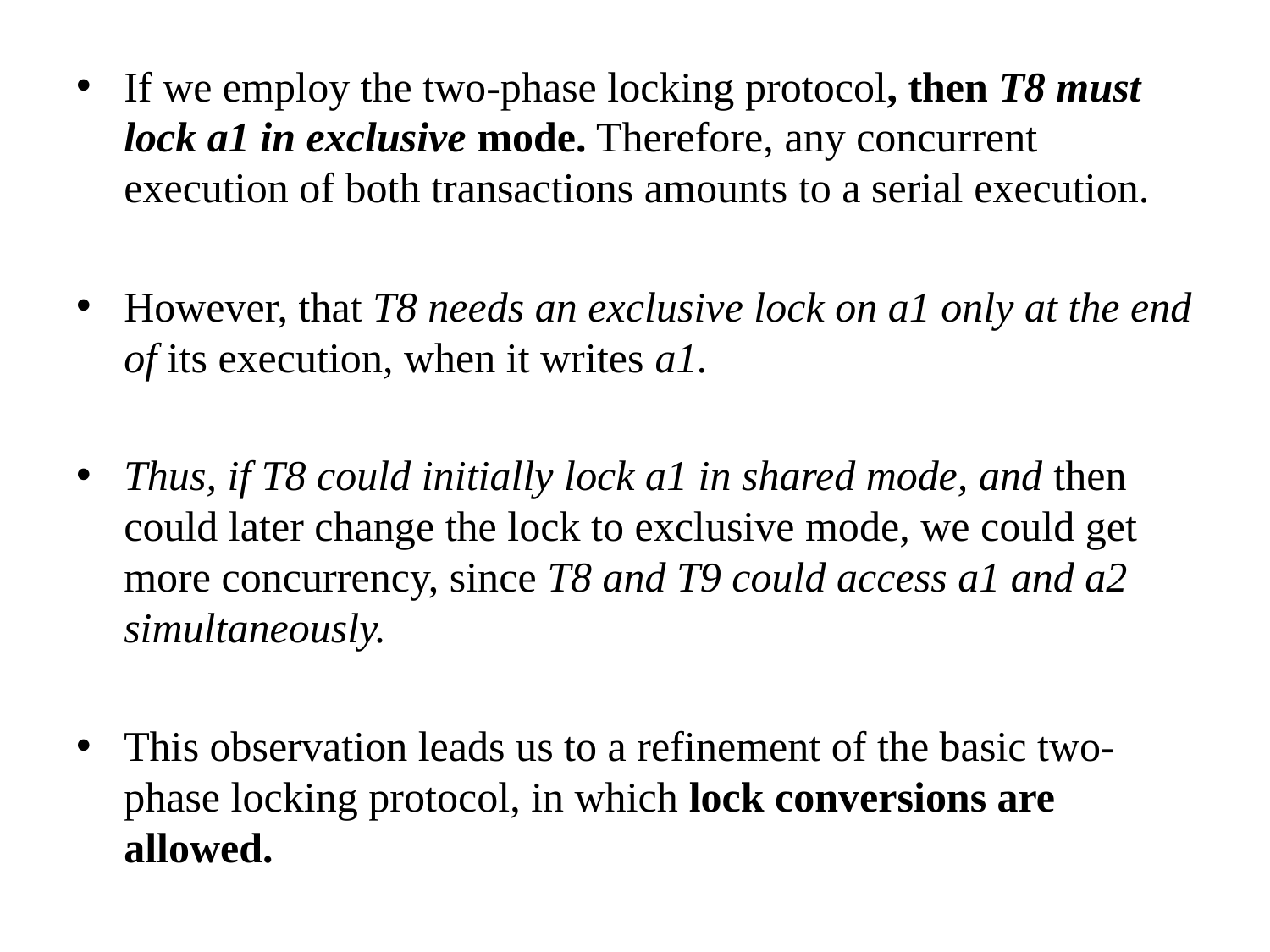

If we employ the two-phase locking protocol, then T8 must lock a1 in exclusive mode. Therefore, any concurrent execution of both transactions amounts to a serial execution.

However, that T8 needs an exclusive lock on a1 only at the end of its execution, when it writes a1.

Thus, if T8 could initially lock a1 in shared mode, and then could later change the lock to exclusive mode, we could get more concurrency, since T8 and T9 could access a1 and a2 simultaneously.

This observation leads us to a refinement of the basic two-phase locking protocol, in which lock conversions are allowed.